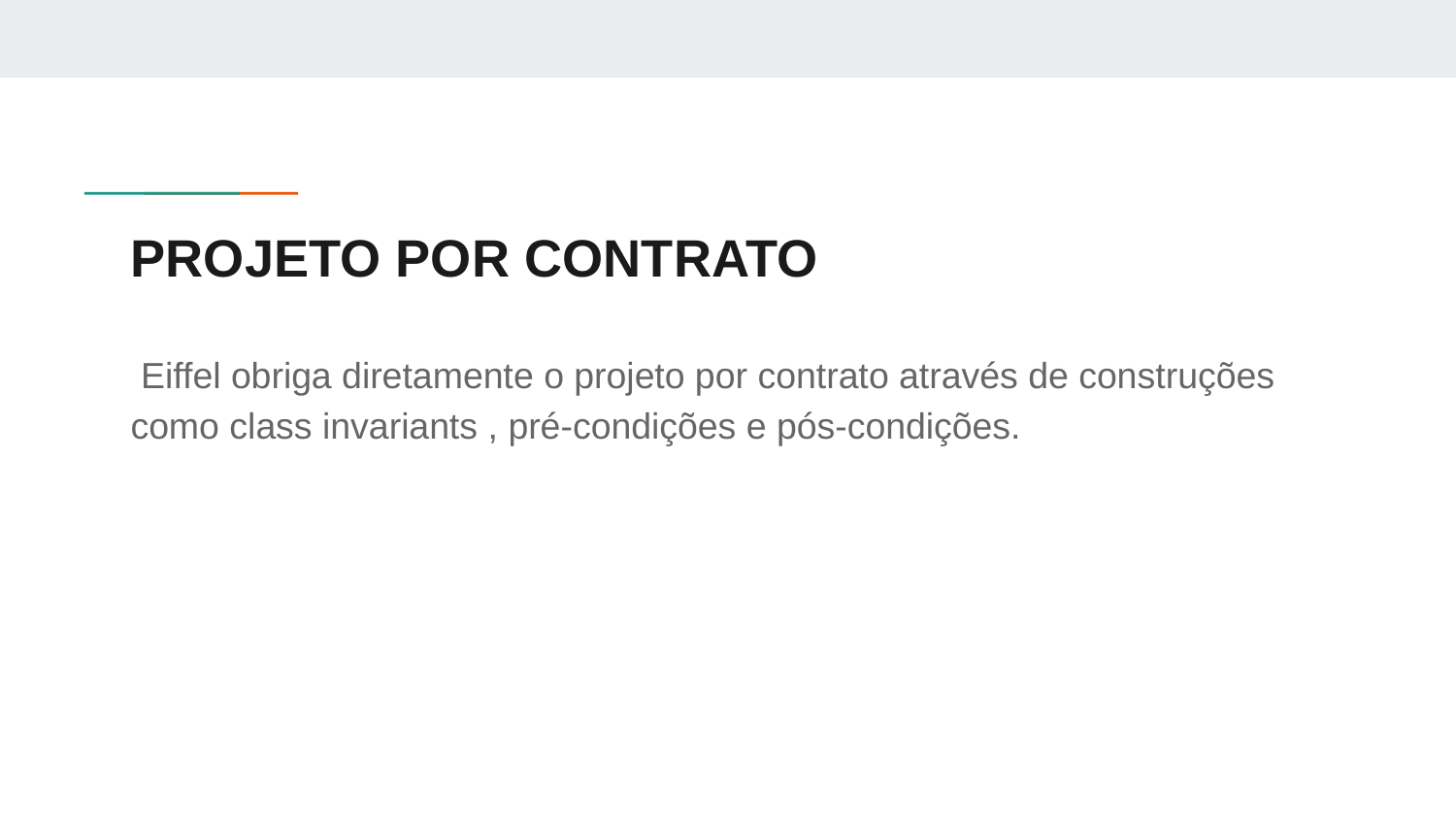

# PROJETO POR CONTRATO
 Eiffel obriga diretamente o projeto por contrato através de construções como class invariants , pré-condições e pós-condições.